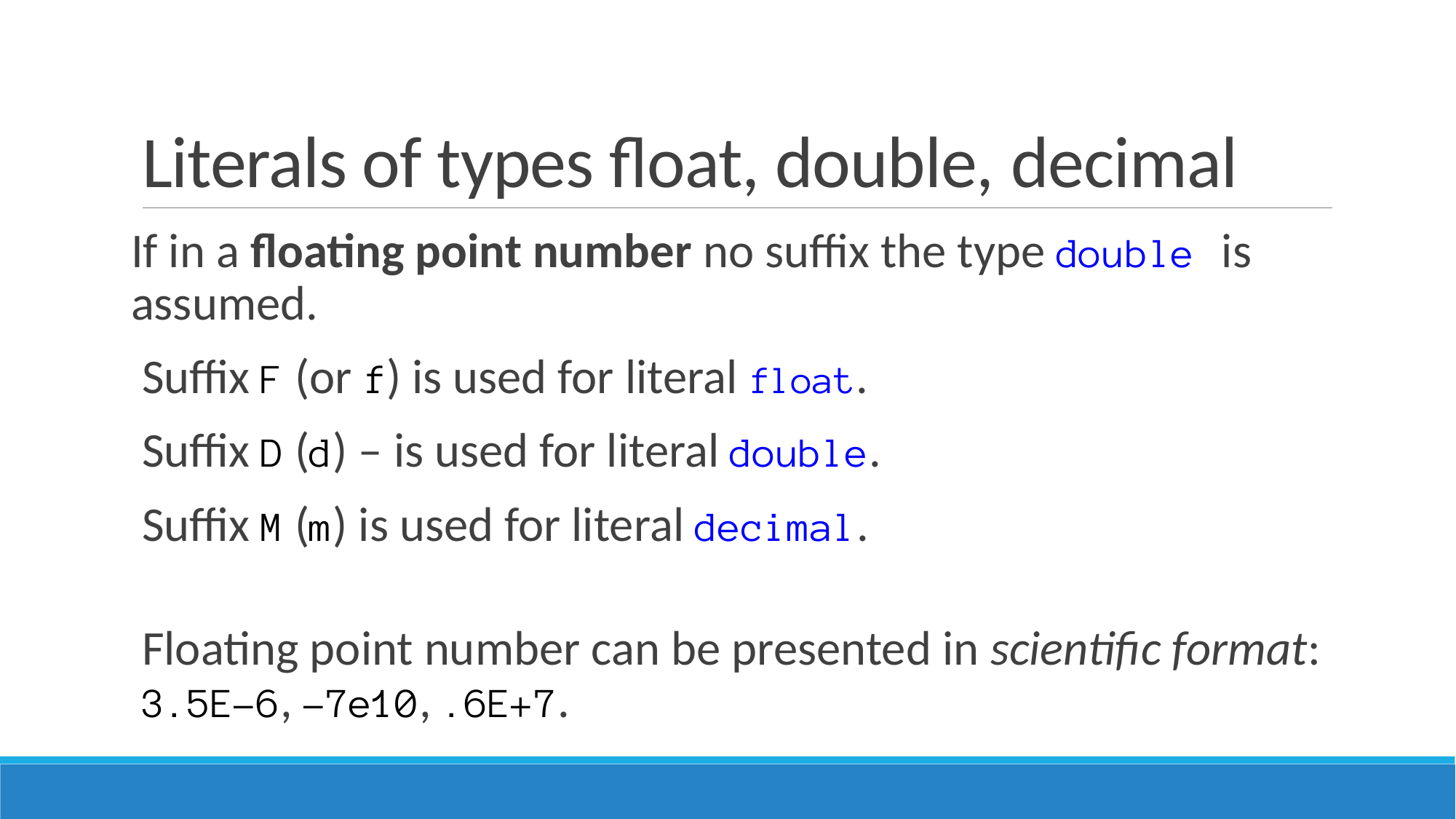

# Literals of types float, double, decimal
If in a floating point number no suffix the type double is assumed.
Suffix F (or f) is used for literal float.
Suffix D (d) – is used for literal double.
Suffix M (m) is used for literal decimal.

Floating point number can be presented in scientific format: 3.5E-6, -7e10, .6E+7.